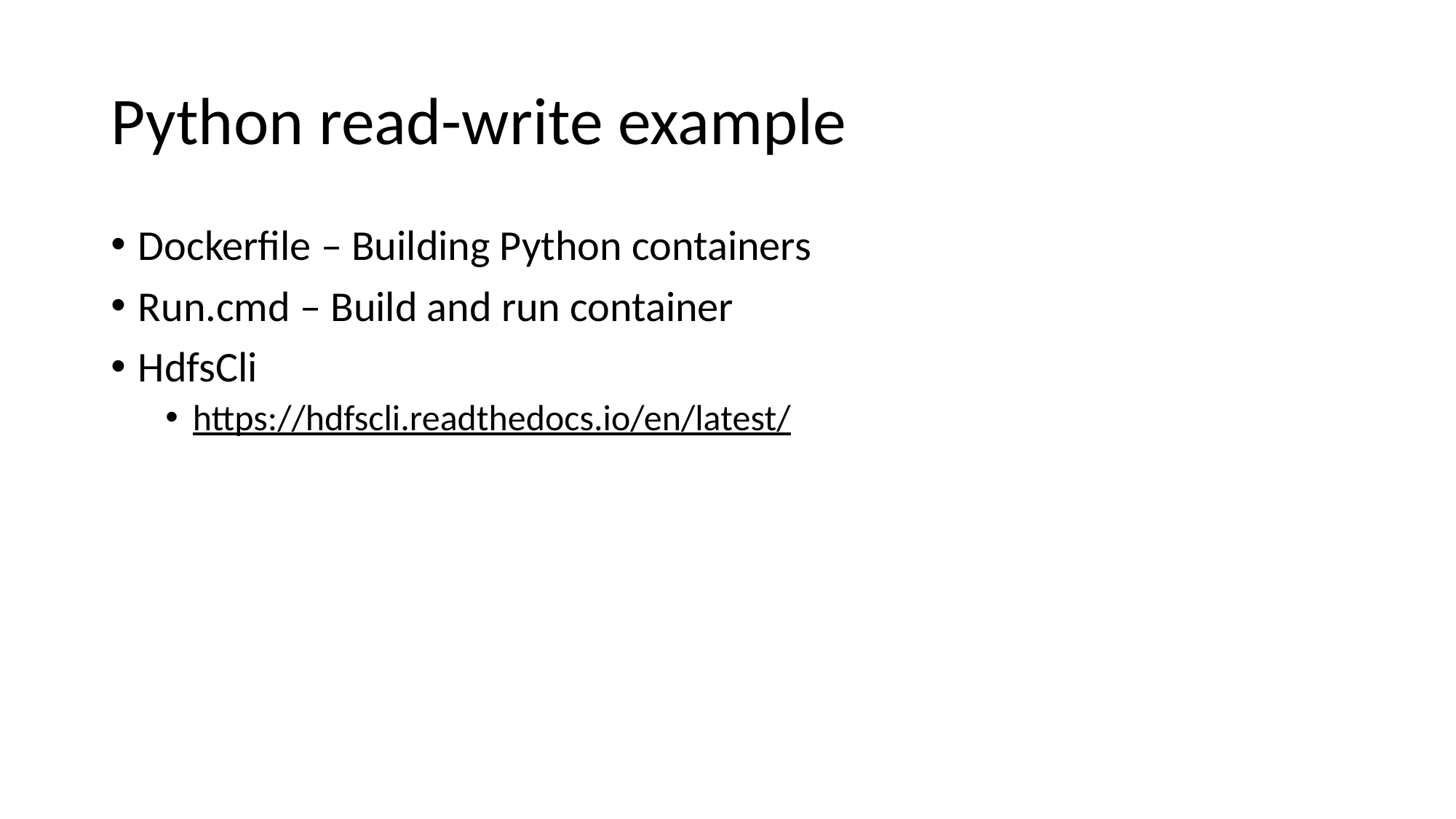

# Python read-write example
Dockerfile – Building Python containers
Run.cmd – Build and run container
HdfsCli
https://hdfscli.readthedocs.io/en/latest/